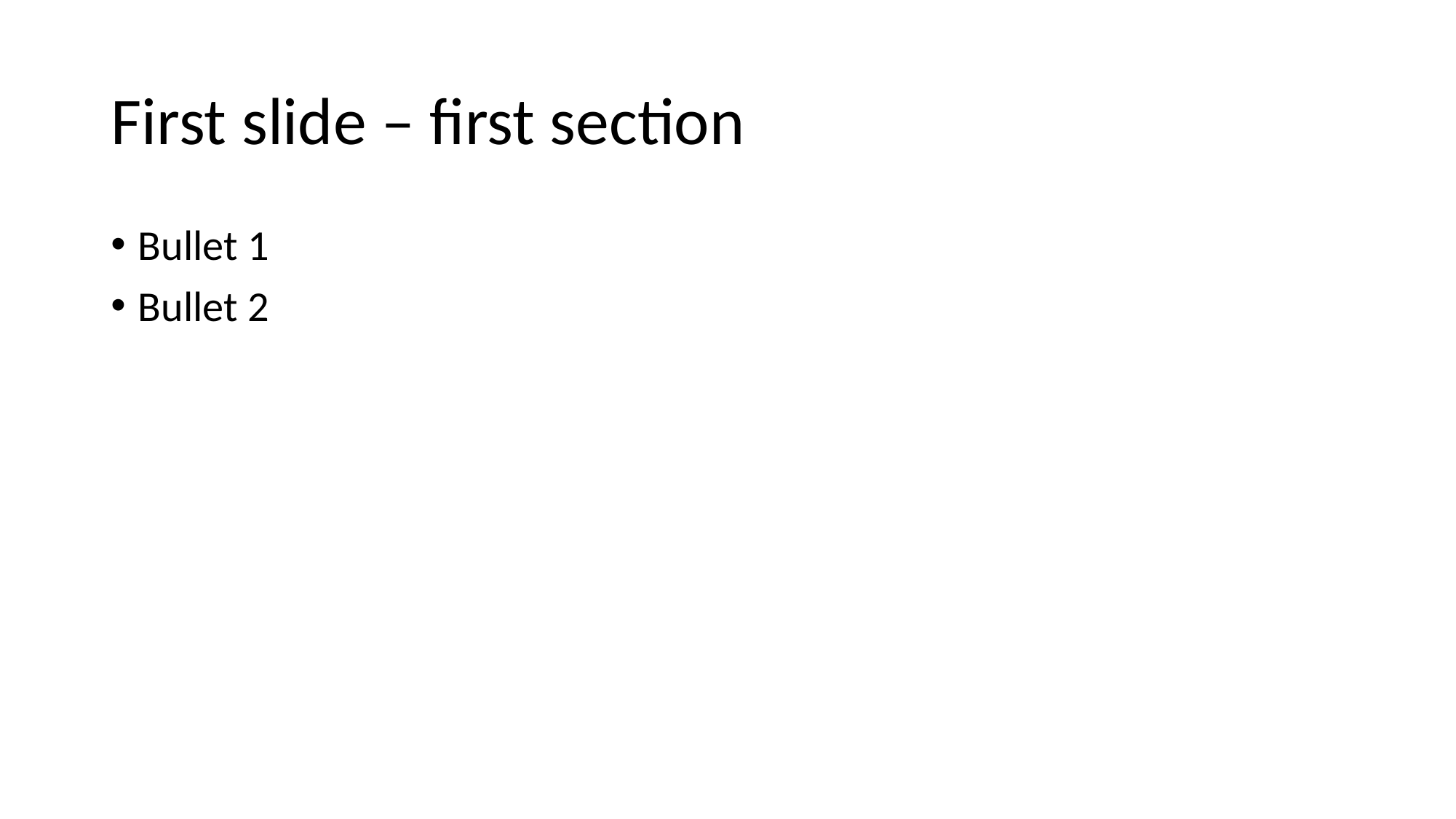

# First slide – first section
Bullet 1
Bullet 2